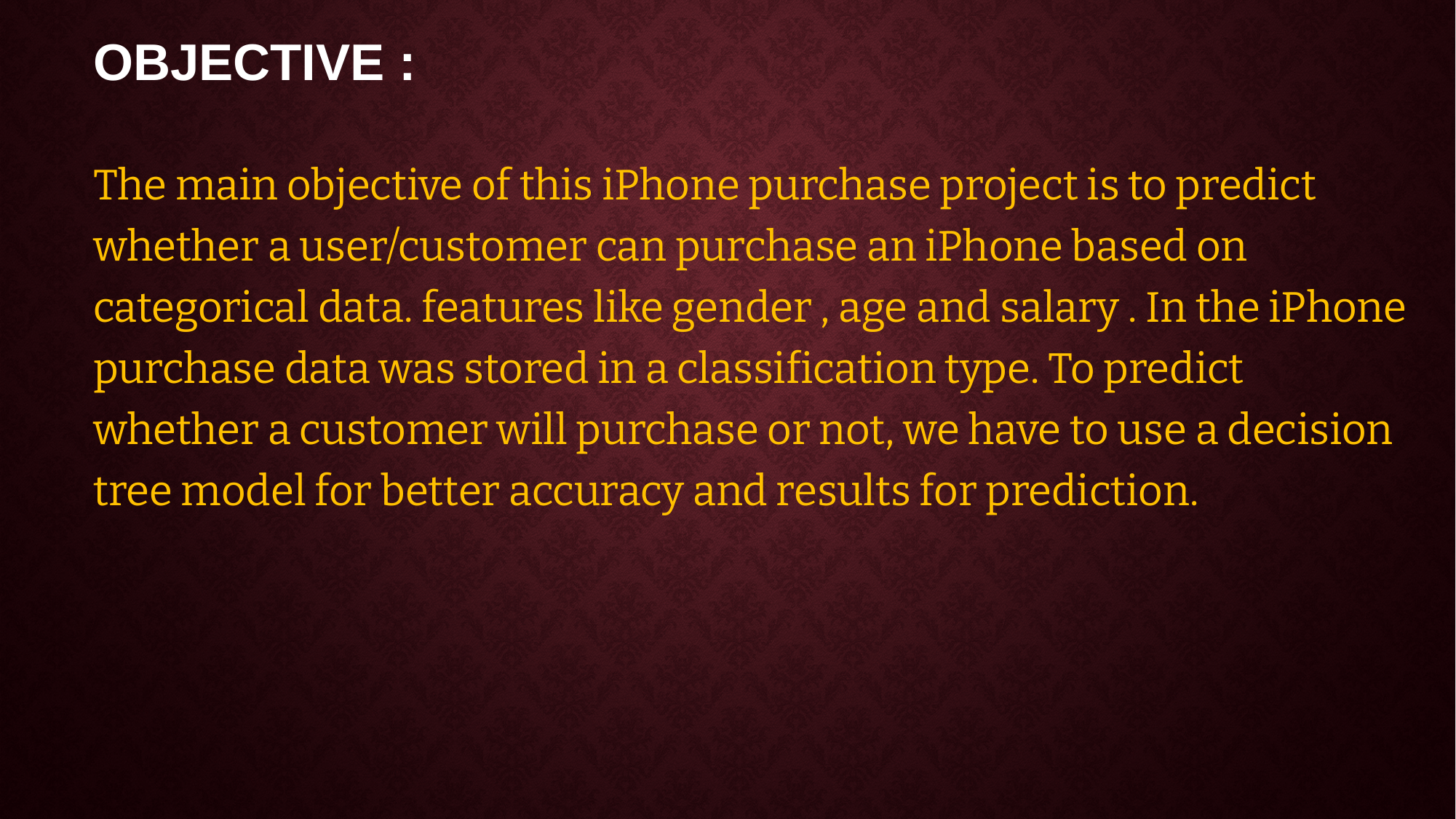

# Objective :
The main objective of this iPhone purchase project is to predict whether a user/customer can purchase an iPhone based on categorical data. features like gender , age and salary . In the iPhone purchase data was stored in a classification type. To predict whether a customer will purchase or not, we have to use a decision tree model for better accuracy and results for prediction.